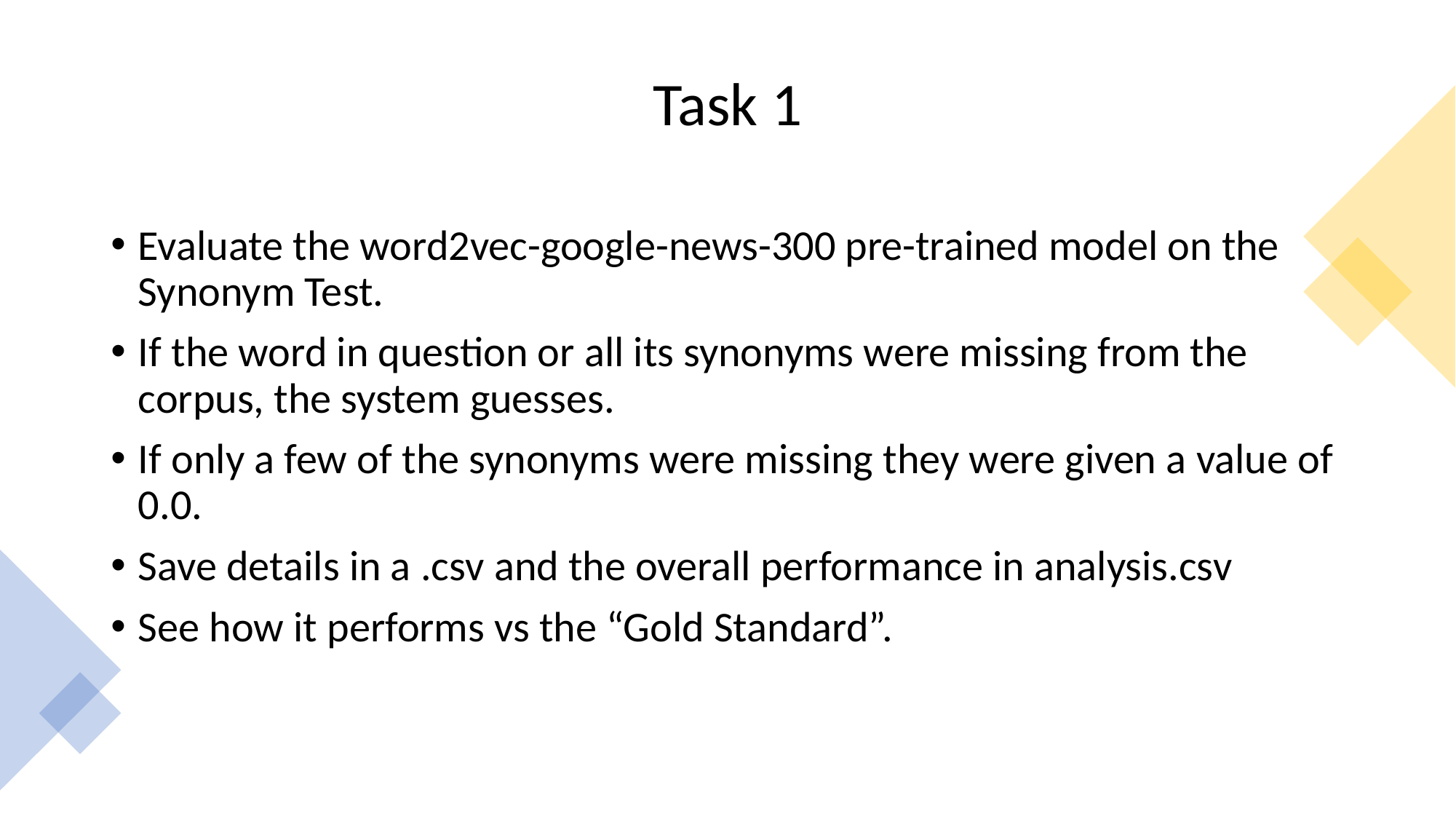

# Task 1

Evaluate the word2vec-google-news-300 pre-trained model on the Synonym Test.
If the word in question or all its synonyms were missing from the corpus, the system guesses.
If only a few of the synonyms were missing they were given a value of 0.0.
Save details in a .csv and the overall performance in analysis.csv
See how it performs vs the “Gold Standard”.